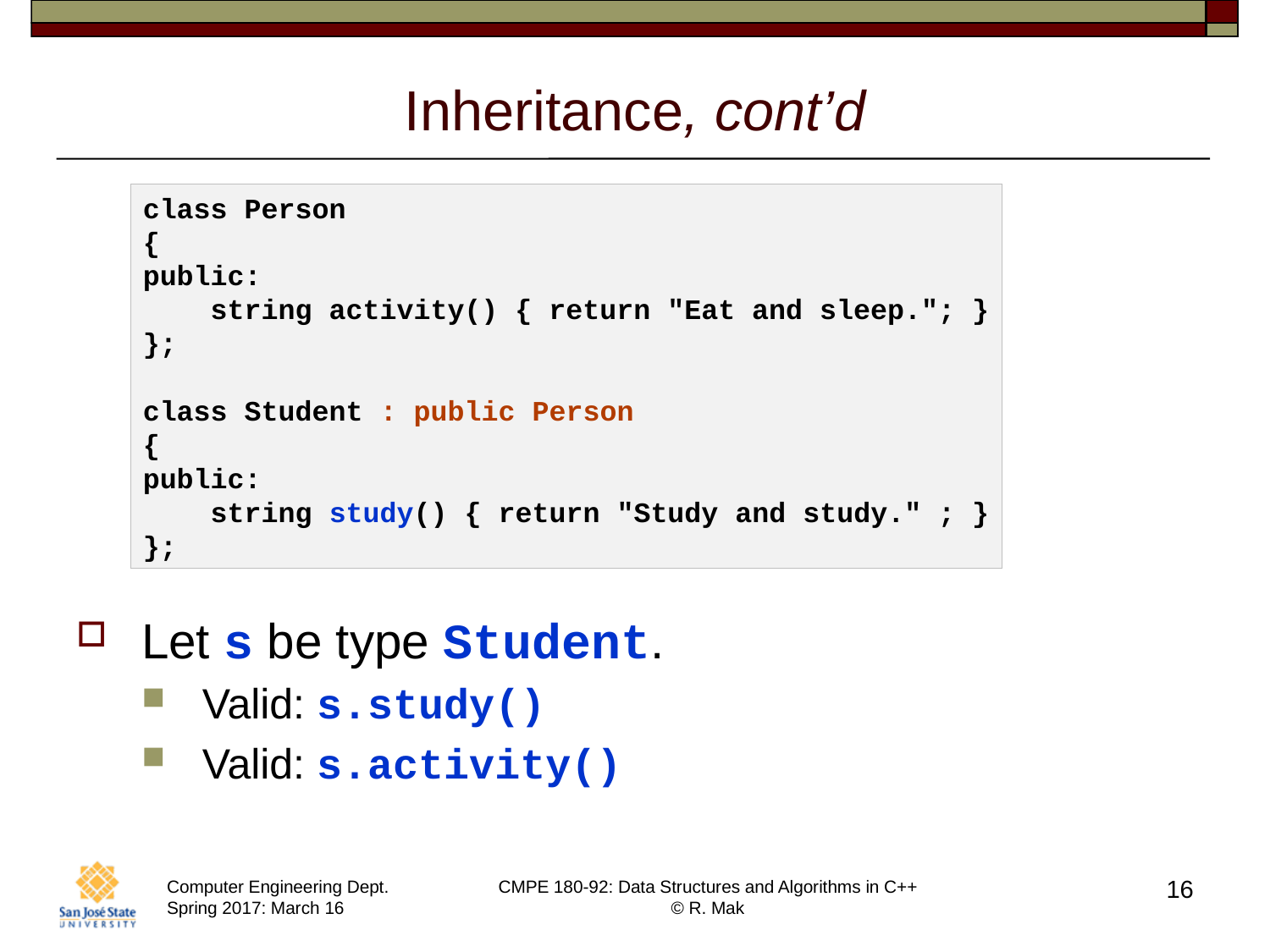

# Inheritance, cont’d
class Person
{
public:
    string activity() { return "Eat and sleep."; }
};

class Student : public Person
{
public:
    string study() { return "Study and study." ; }
};
Let s be type Student.
Valid: s.study()
Valid: s.activity()
16